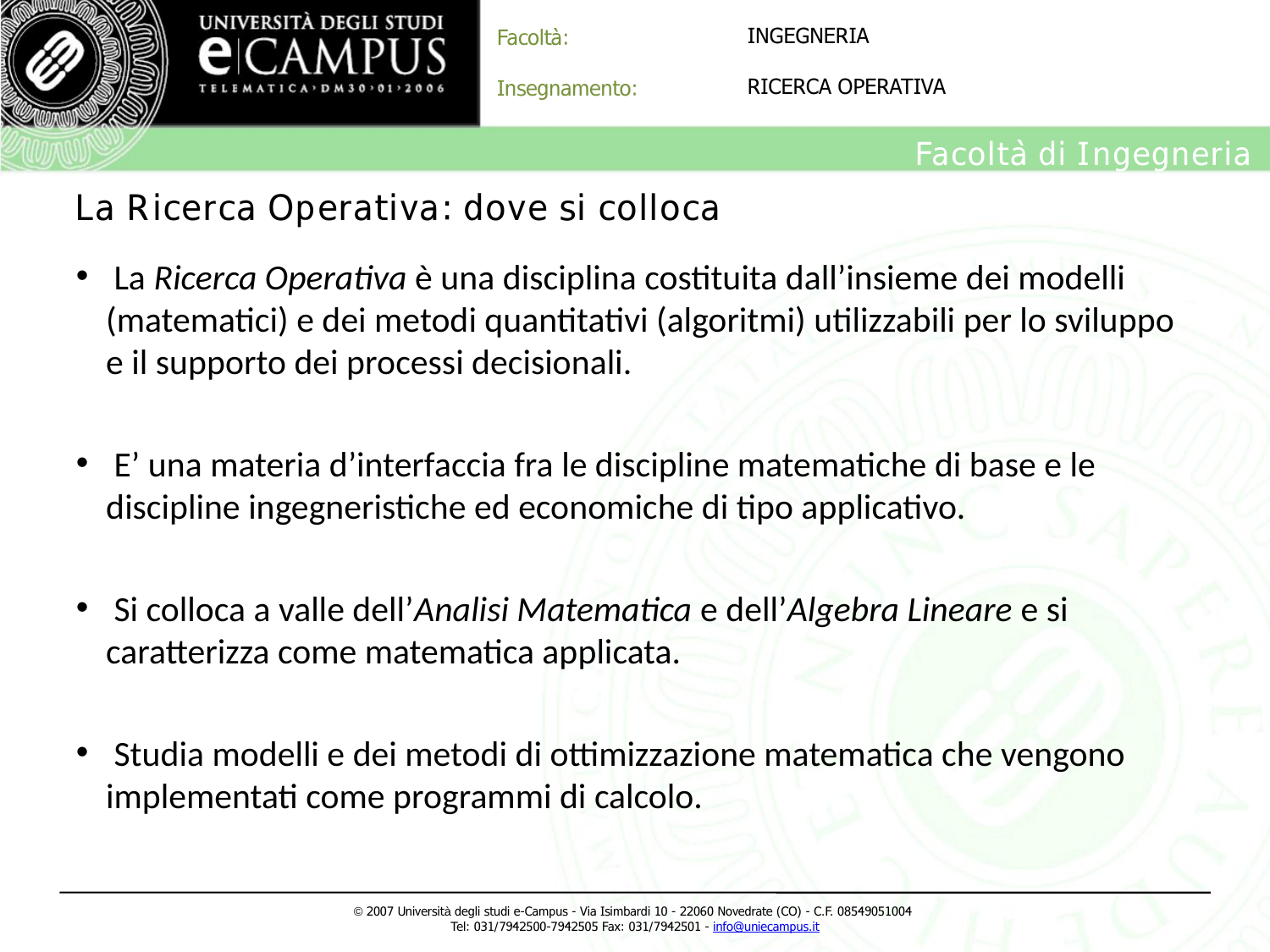

# La Ricerca Operativa: dove si colloca
 La Ricerca Operativa è una disciplina costituita dall’insieme dei modelli (matematici) e dei metodi quantitativi (algoritmi) utilizzabili per lo sviluppo e il supporto dei processi decisionali.

 E’ una materia d’interfaccia fra le discipline matematiche di base e le discipline ingegneristiche ed economiche di tipo applicativo.

 Si colloca a valle dell’Analisi Matematica e dell’Algebra Lineare e si caratterizza come matematica applicata.

 Studia modelli e dei metodi di ottimizzazione matematica che vengono implementati come programmi di calcolo.